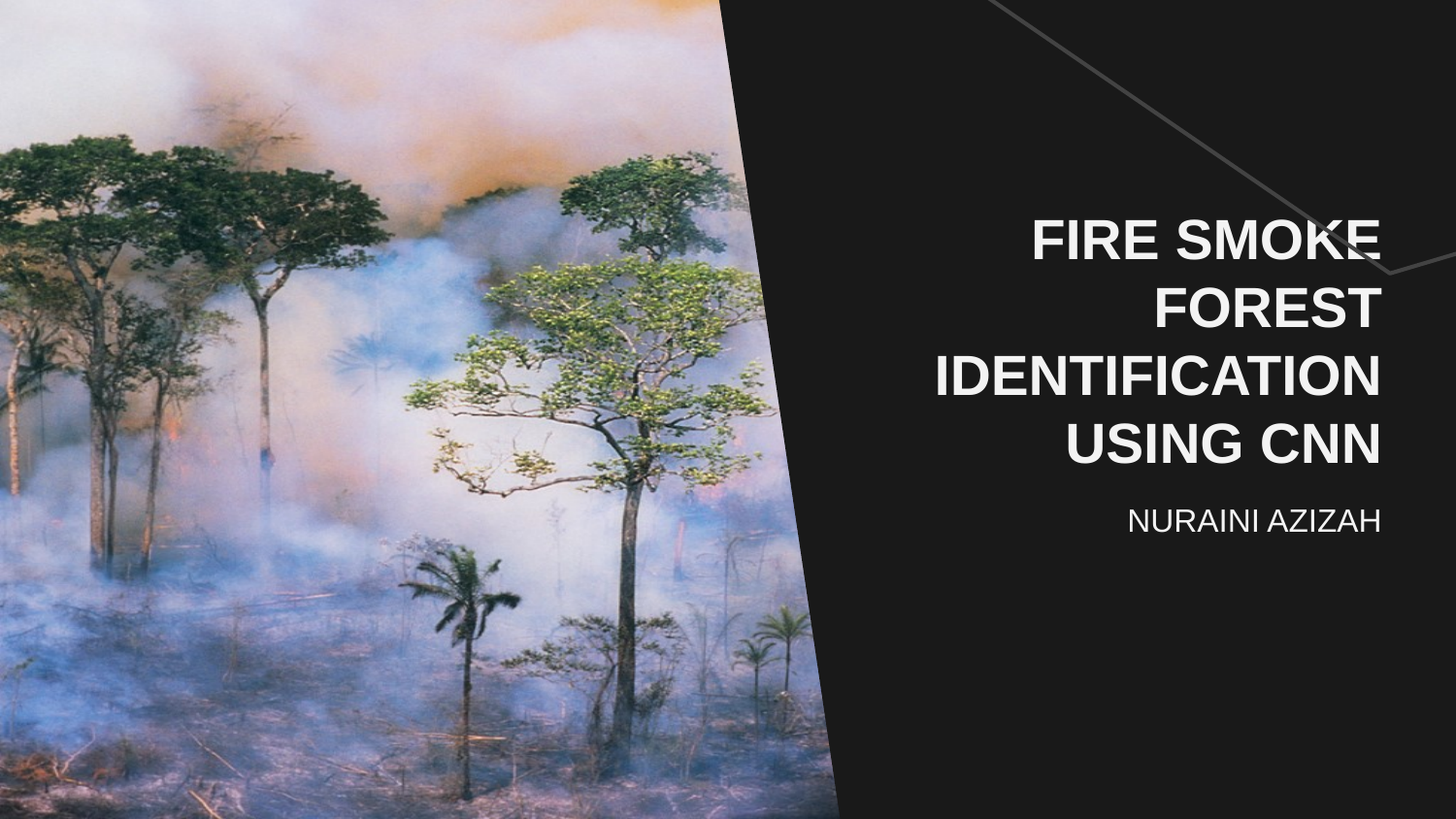

# FIRE SMOKE FOREST IDENTIFICATION USING CNN
NURAINI AZIZAH